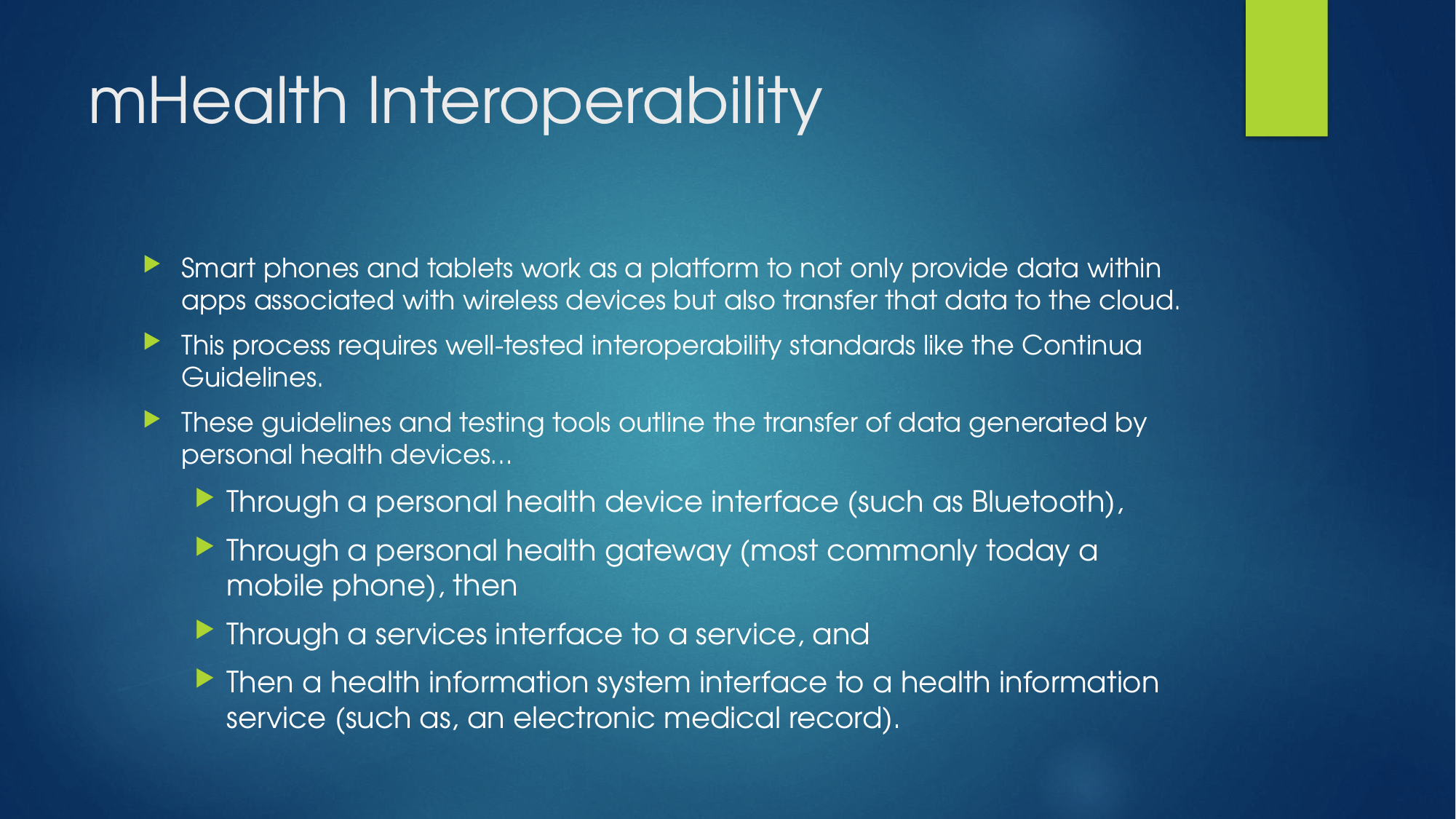

# mHealth Interoperability
Smart phones and tablets work as a platform to not only provide data within apps associated with wireless devices but also transfer that data to the cloud.
This process requires well-tested interoperability standards like the Continua Guidelines.
These guidelines and testing tools outline the transfer of data generated by personal health devices…
Through a personal health device interface (such as Bluetooth),
Through a personal health gateway (most commonly today a mobile phone), then
Through a services interface to a service, and
Then a health information system interface to a health information service (such as, an electronic medical record).